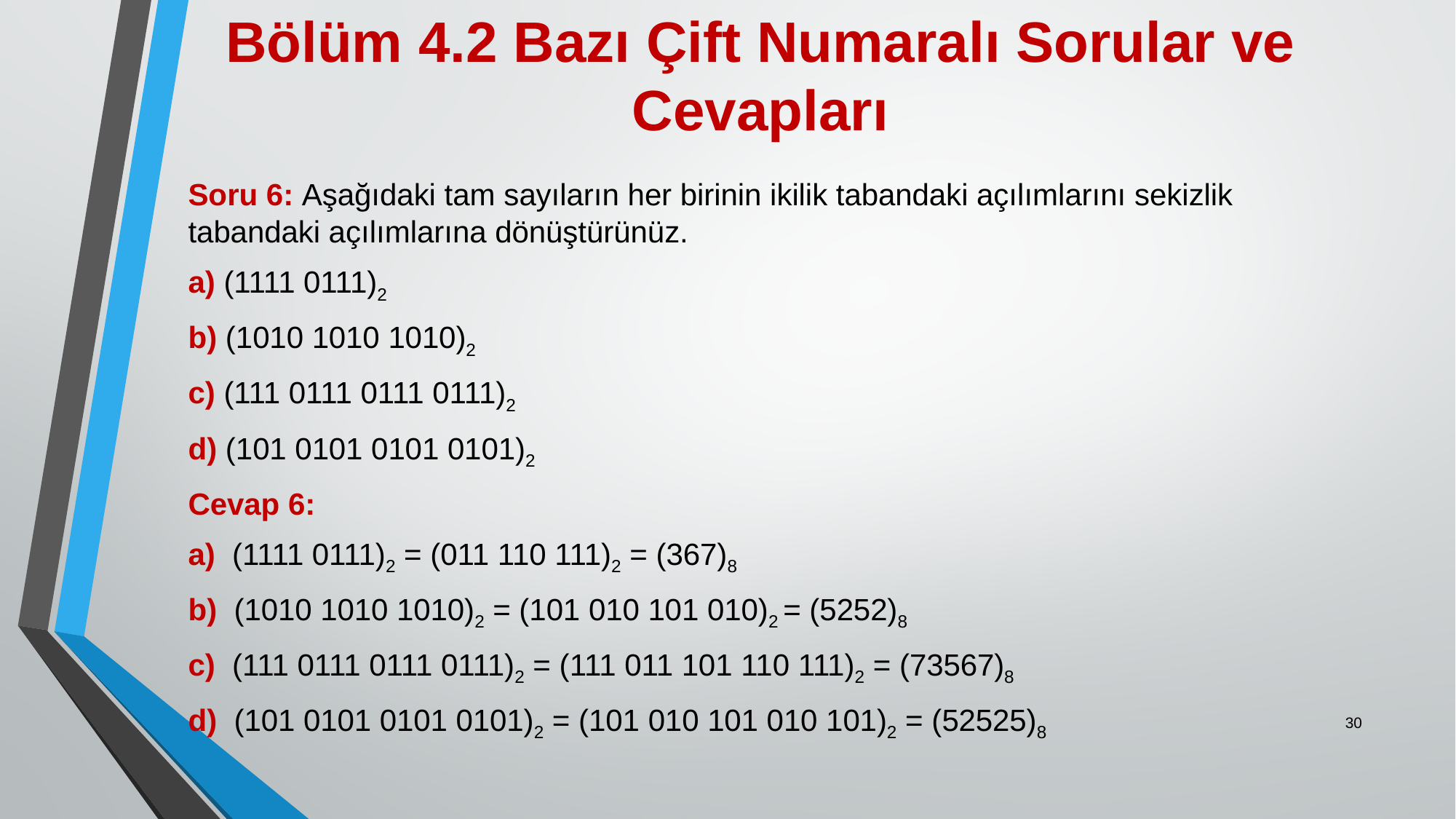

# Bölüm 4.2 Bazı Çift Numaralı Sorular ve Cevapları

Soru 6: Aşağıdaki tam sayıların her birinin ikilik tabandaki açılım­larını sekizlik tabandaki açılımlarına dönüştürünüz.
a) (1111 0111)2
b) (1010 1010 1010)2
c) (111 0111 0111 0111)2
d) (101 0101 0101 0101)2
Cevap 6:
a)  (1111 0111)2 = (011 110 111)2 = (367)8
b)  (1010 1010 1010)2 = (101 010 101 010)2 = (5252)8
c)  (111 0111 0111 0111)2 = (111 011 101 110 111)2 = (73567)8
d)  (101 0101 0101 0101)2 = (101 010 101 010 101)2 = (52525)8

30